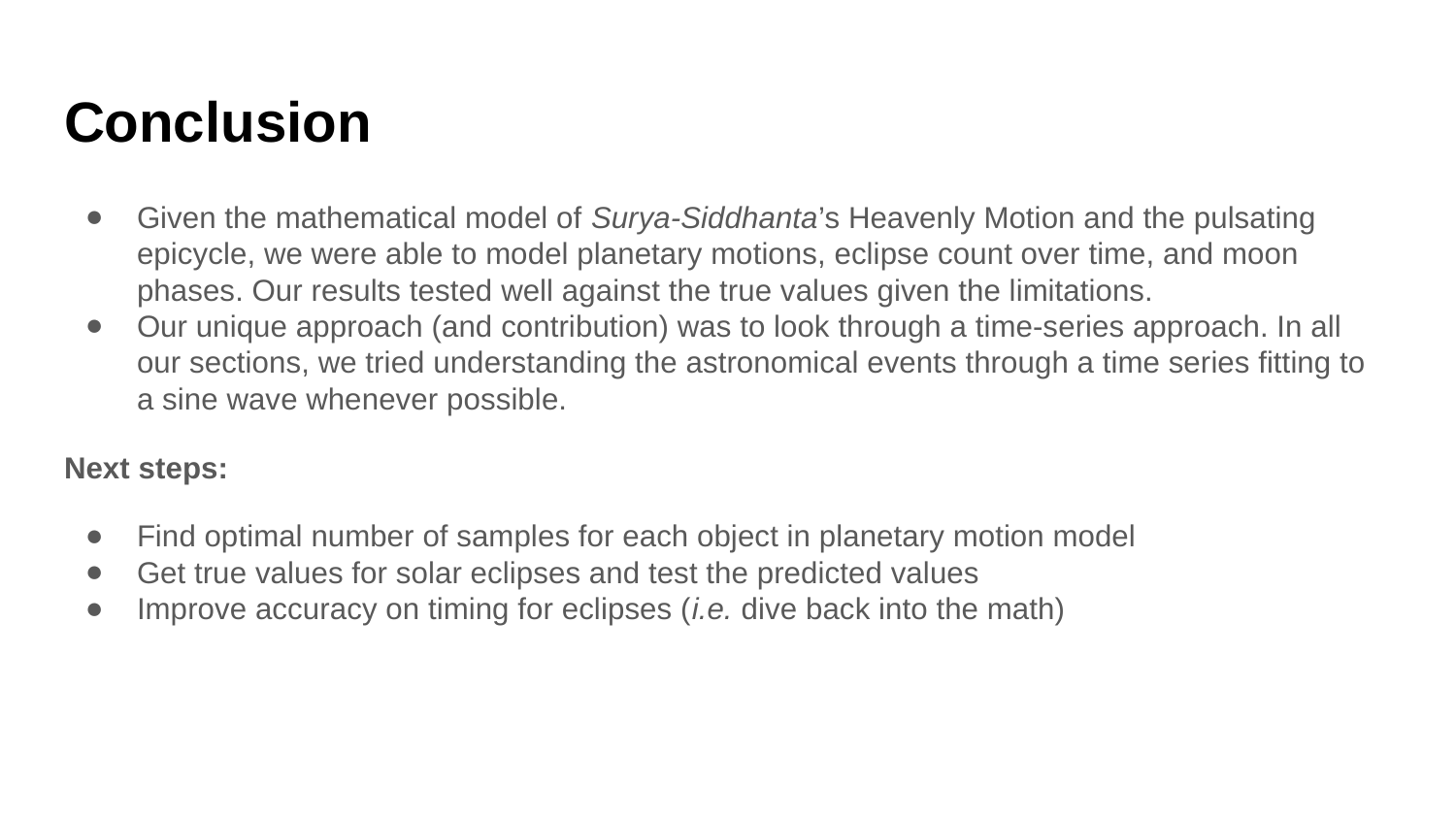

# Conclusion
Given the mathematical model of Surya-Siddhanta’s Heavenly Motion and the pulsating epicycle, we were able to model planetary motions, eclipse count over time, and moon phases. Our results tested well against the true values given the limitations.
Our unique approach (and contribution) was to look through a time-series approach. In all our sections, we tried understanding the astronomical events through a time series fitting to a sine wave whenever possible.
Next steps:
Find optimal number of samples for each object in planetary motion model
Get true values for solar eclipses and test the predicted values
Improve accuracy on timing for eclipses (i.e. dive back into the math)